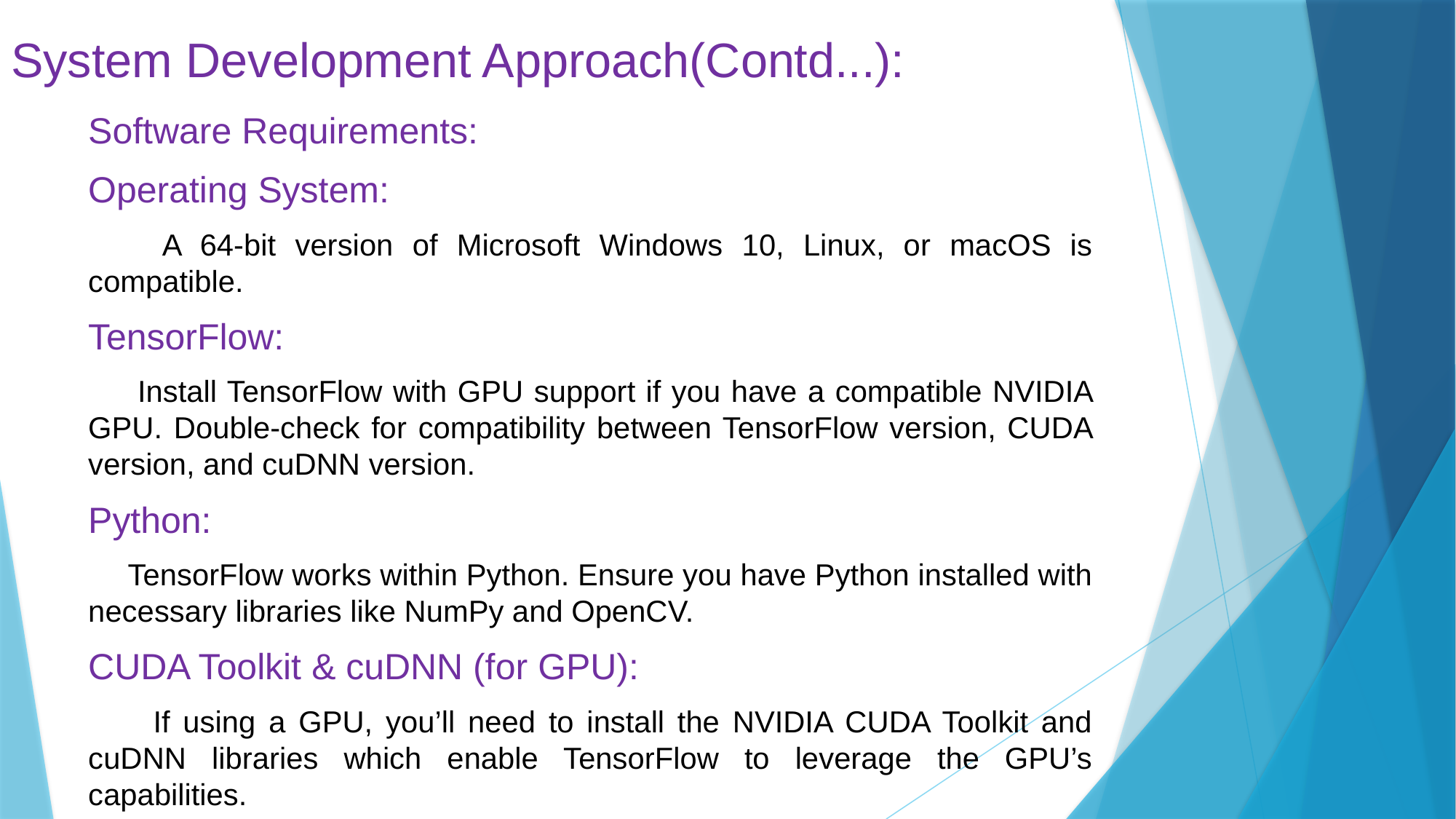

# System Development Approach(Contd...):
Software Requirements:
Operating System:
    A 64-bit version of Microsoft Windows 10, Linux, or macOS is compatible.
TensorFlow:
     Install TensorFlow with GPU support if you have a compatible NVIDIA GPU. Double-check for compatibility between TensorFlow version, CUDA version, and cuDNN version.
Python:
     TensorFlow works within Python. Ensure you have Python installed with necessary libraries like NumPy and OpenCV.
CUDA Toolkit & cuDNN (for GPU):
     If using a GPU, you’ll need to install the NVIDIA CUDA Toolkit and cuDNN libraries which enable TensorFlow to leverage the GPU’s capabilities.